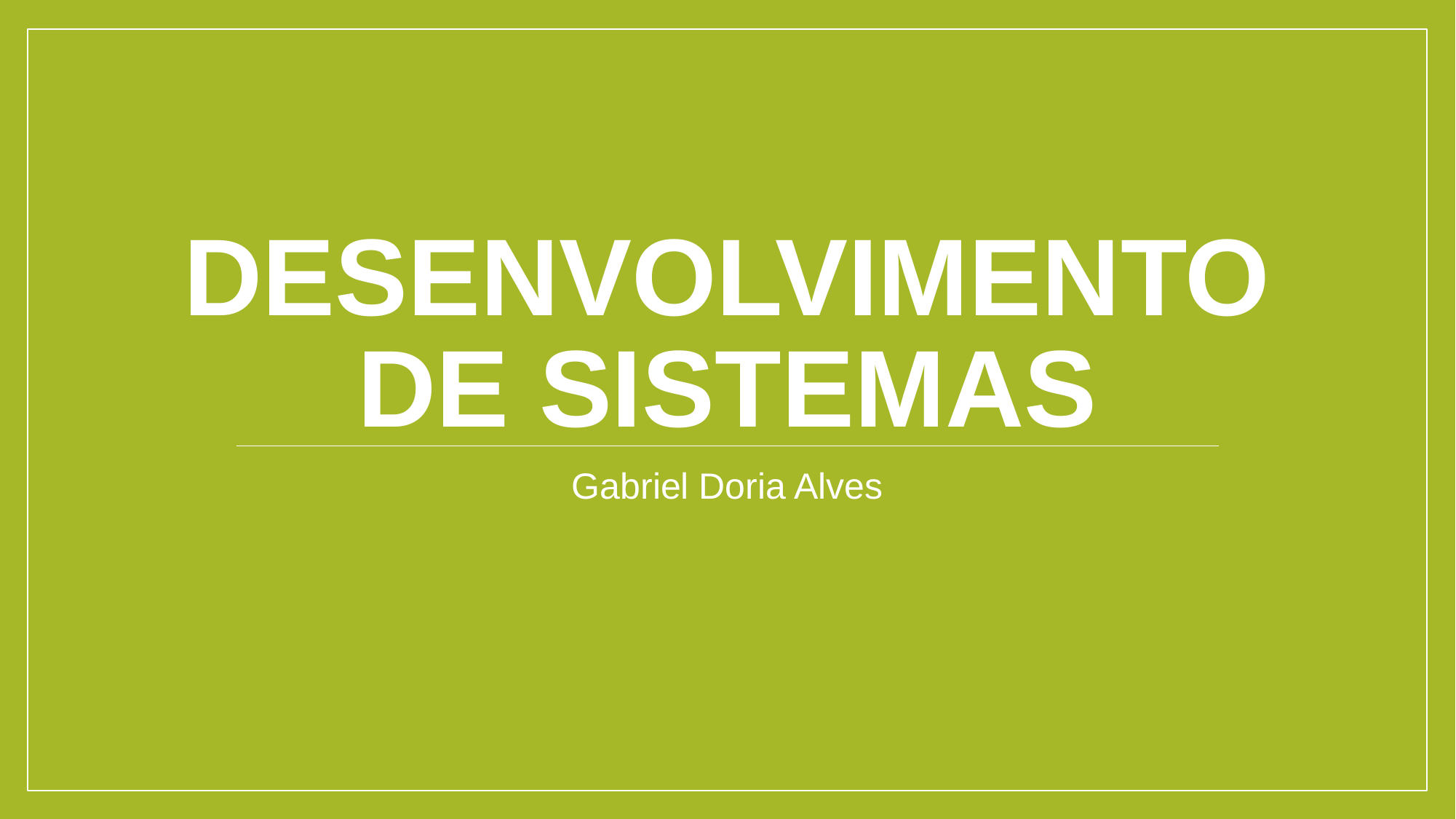

# Desenvolvimento de Sistemas
Gabriel Doria Alves